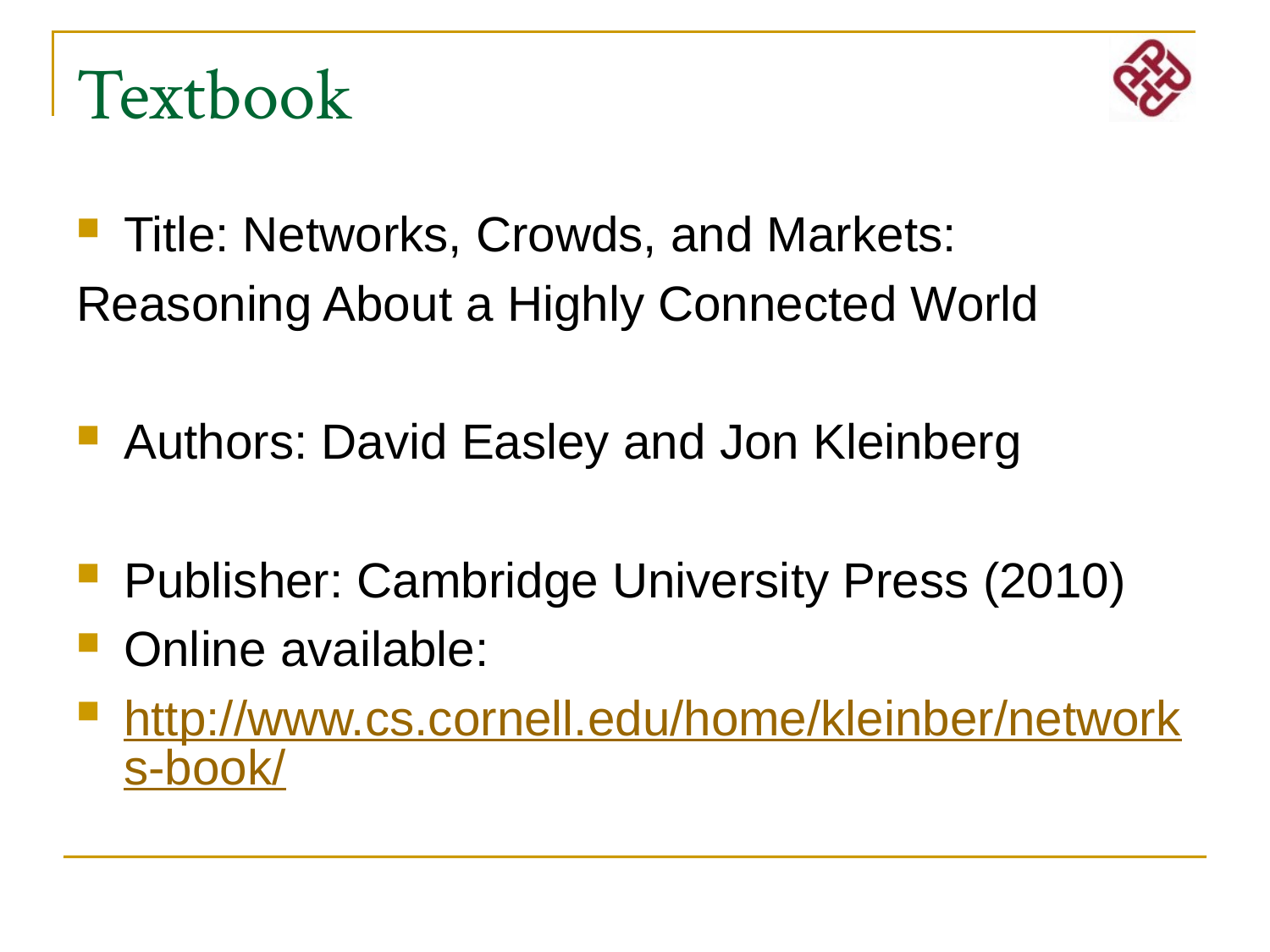

# Textbook
Title: Networks, Crowds, and Markets:
Reasoning About a Highly Connected World

Authors: David Easley and Jon Kleinberg

Publisher: Cambridge University Press (2010)
Online available:
http://www.cs.cornell.edu/home/kleinber/networks-book/

4